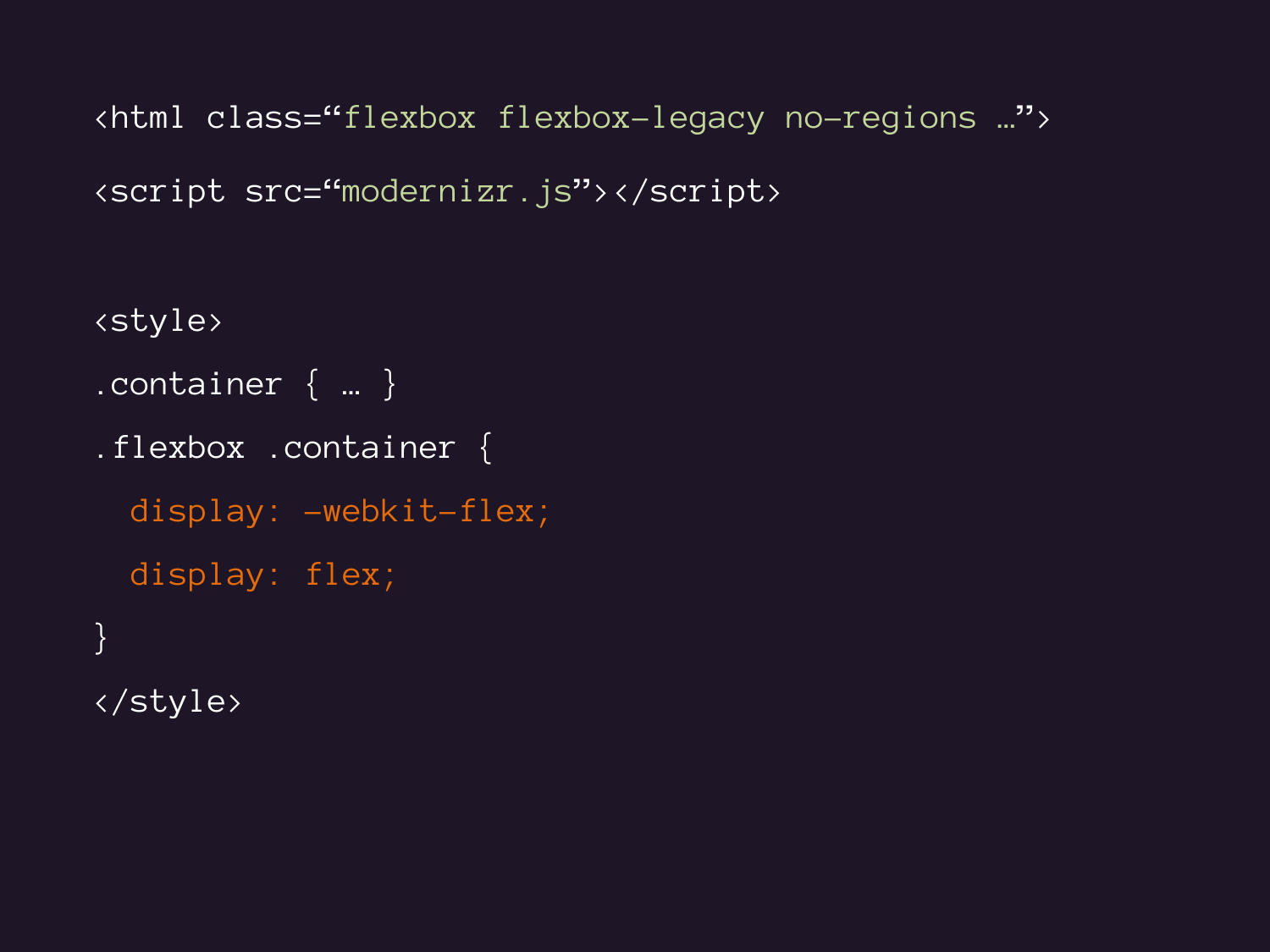

<html class=“flexbox flexbox-legacy no-regions …”>
<script src=“modernizr.js”></script>
<style>
.container { … }
.flexbox .container {
  display: -webkit-flex;
  display: flex;
}
</style>